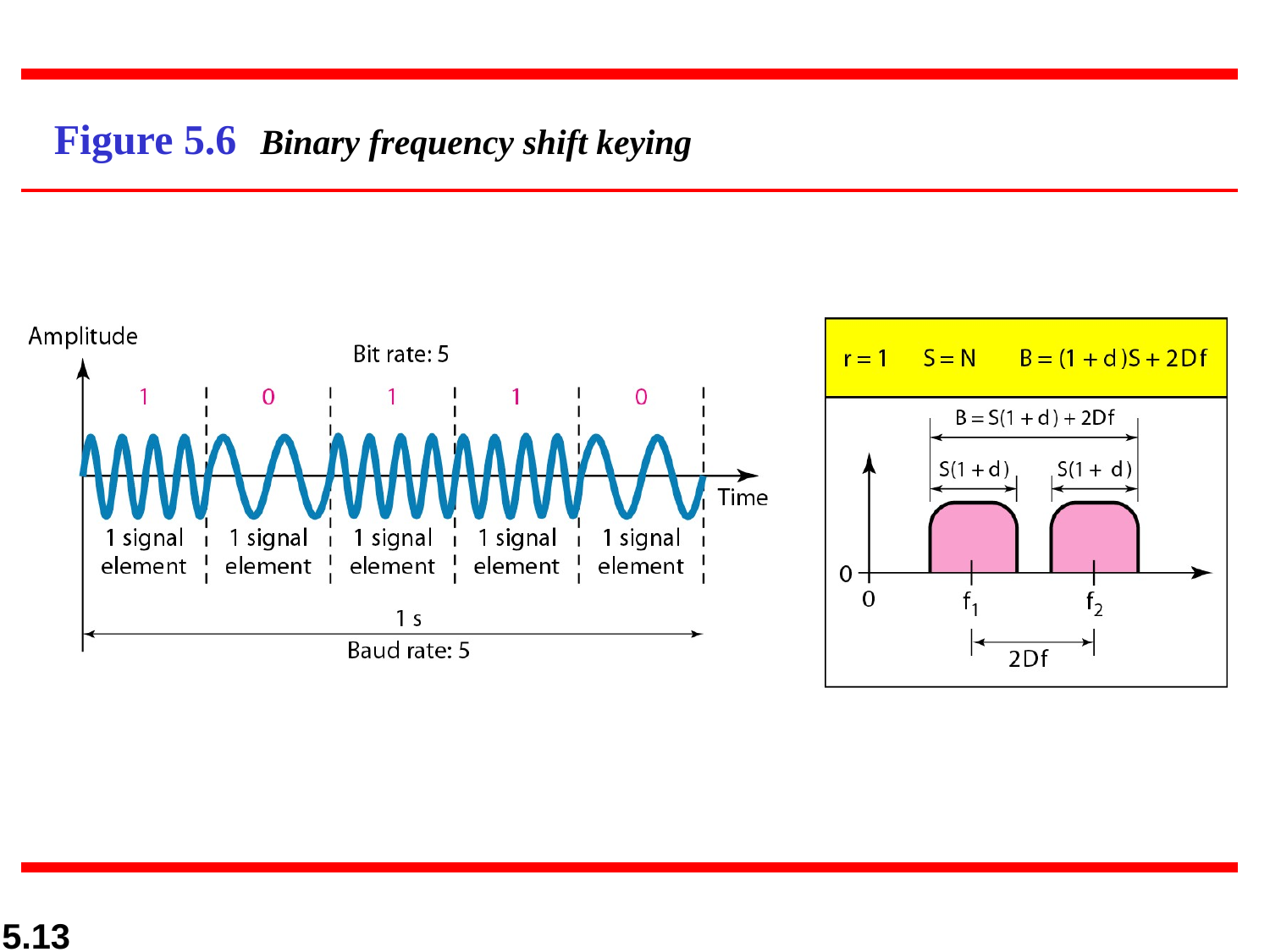

# Figure 5.6	Binary frequency shift keying

5.13